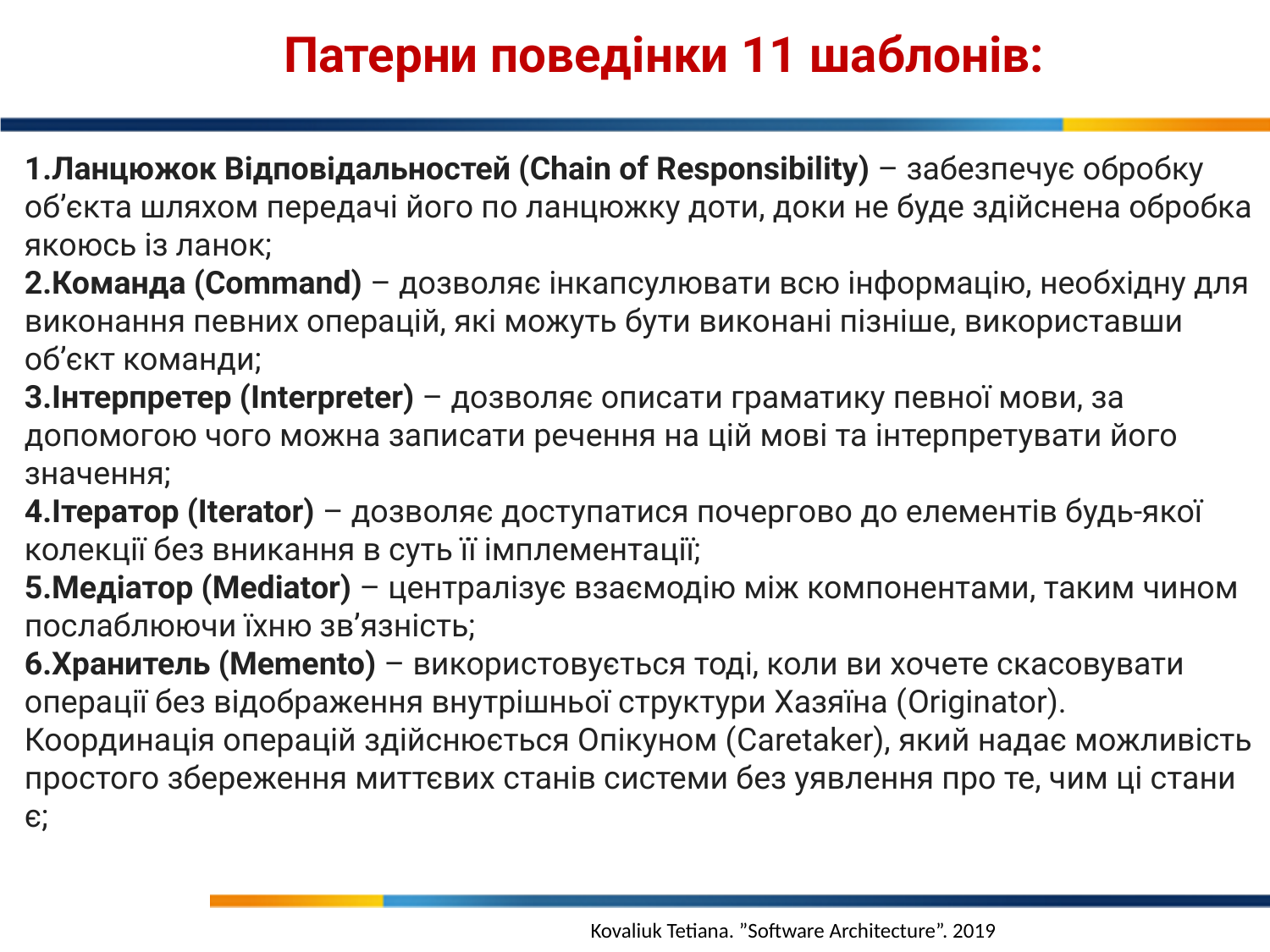

Патерни поведінки 11 шаблонів:

Ланцюжок Відповідальностей (Chain of Responsibility) – забезпечує обробку об’єкта шляхом передачі його по ланцюжку доти, доки не буде здійснена обробка якоюсь із ланок;
Команда (Command) – дозволяє інкапсулювати всю інформацію, необхідну для виконання певних операцій, які можуть бути виконані пізніше, використавши об’єкт команди;
Інтерпретер (Interpreter) – дозволяє описати граматику певної мови, за допомогою чого можна записати речення на цій мові та інтерпретувати його значення;
Ітератор (Iterator) – дозволяє доступатися почергово до елементів будь-якої колекції без вникання в суть її імплементації;
Медіатор (Mediator) – централізує взаємодію між компонентами, таким чином послаблюючи їхню зв’язність;
Хранитель (Memento) – використовується тоді, коли ви хочете скасовувати операції без відображення внутрішньої структури Хазяїна (Originator). Координація операцій здійснюється Опікуном (Caretaker), який надає можливість простого збереження миттєвих станів системи без уявлення про те, чим ці стани є;